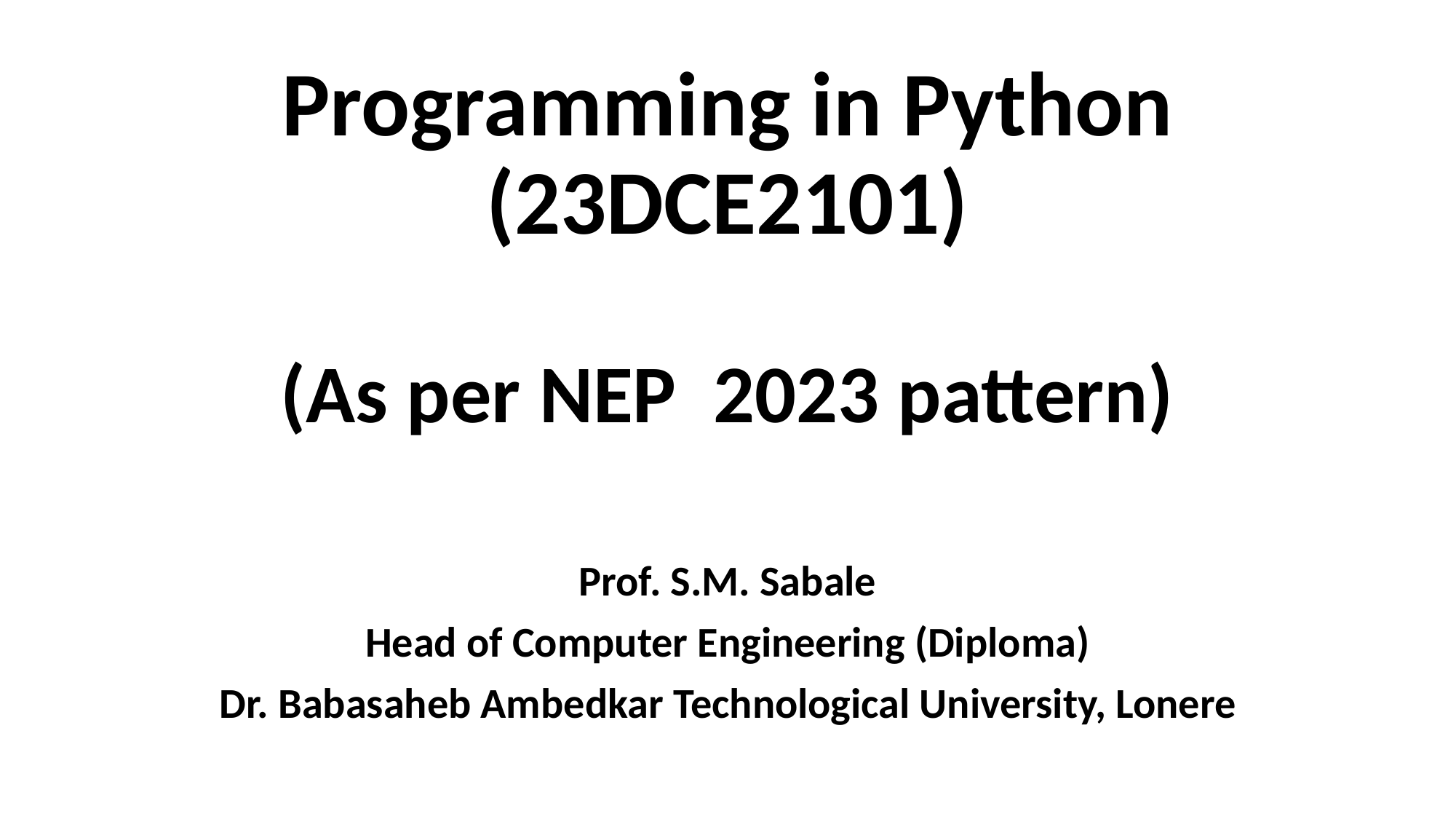

# Programming in Python (23DCE2101) (As per NEP  2023 pattern)

Prof. S.M. Sabale
Head of Computer Engineering (Diploma)
Dr. Babasaheb Ambedkar Technological University, Lonere